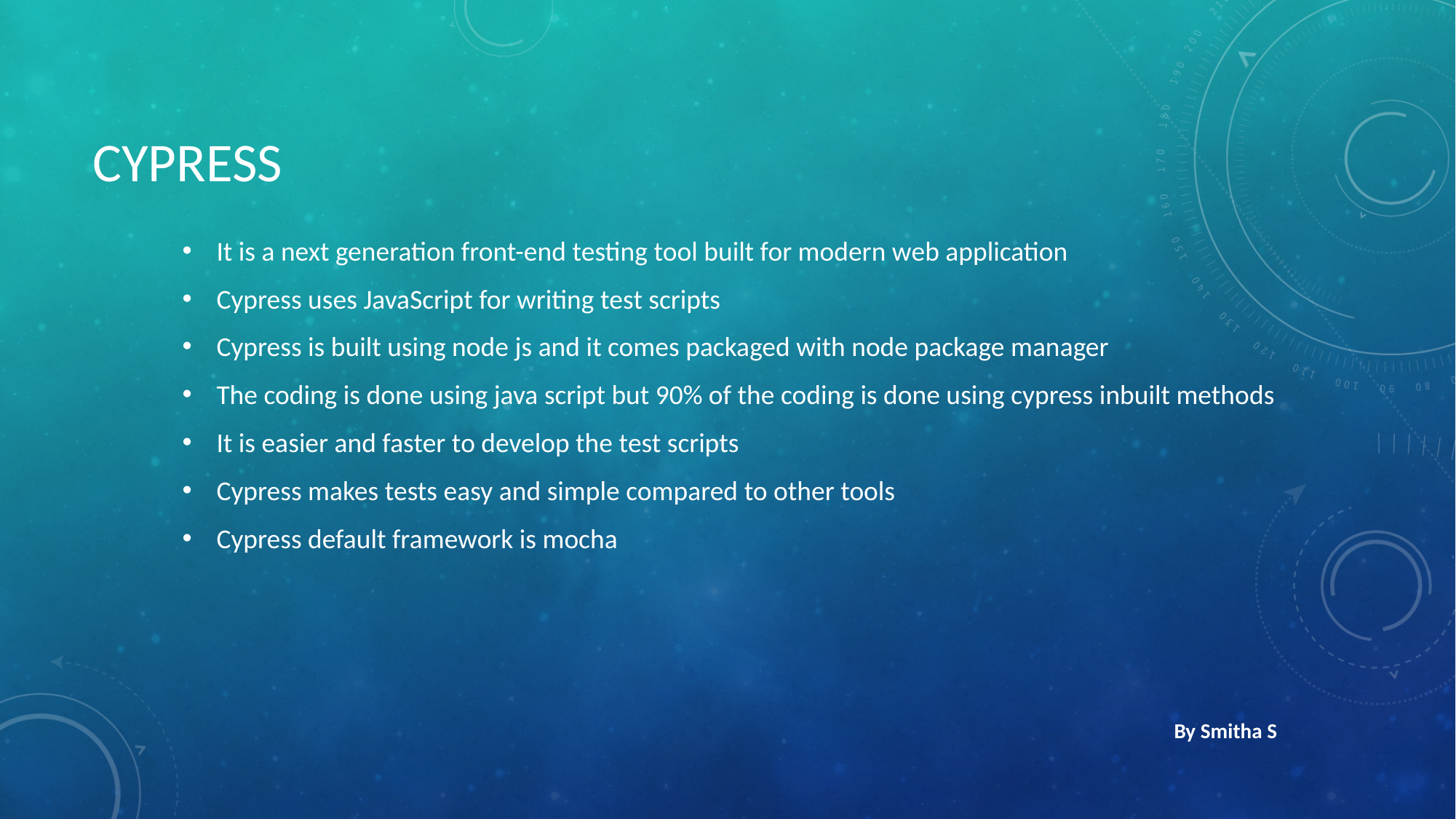

# Cypress
It is a next generation front-end testing tool built for modern web application
Cypress uses JavaScript for writing test scripts
Cypress is built using node js and it comes packaged with node package manager
The coding is done using java script but 90% of the coding is done using cypress inbuilt methods
It is easier and faster to develop the test scripts
Cypress makes tests easy and simple compared to other tools
Cypress default framework is mocha

By Smitha S